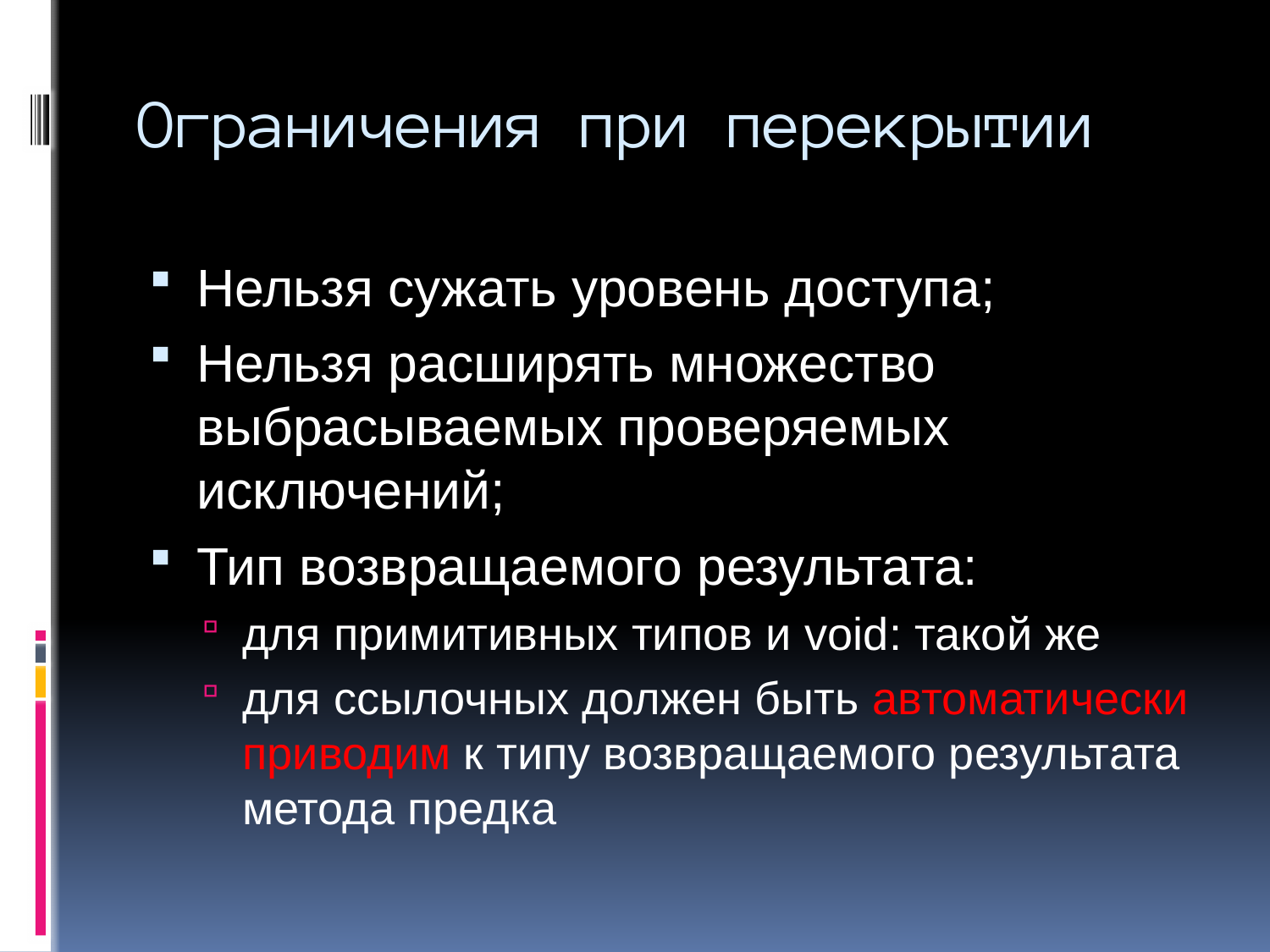

# Ограничения при перекрытии
Нельзя сужать уровень доступа;
Нельзя расширять множество выбрасываемых проверяемых исключений;
Тип возвращаемого результата:
для примитивных типов и void: такой же
для ссылочных должен быть автоматически приводим к типу возвращаемого результата метода предка